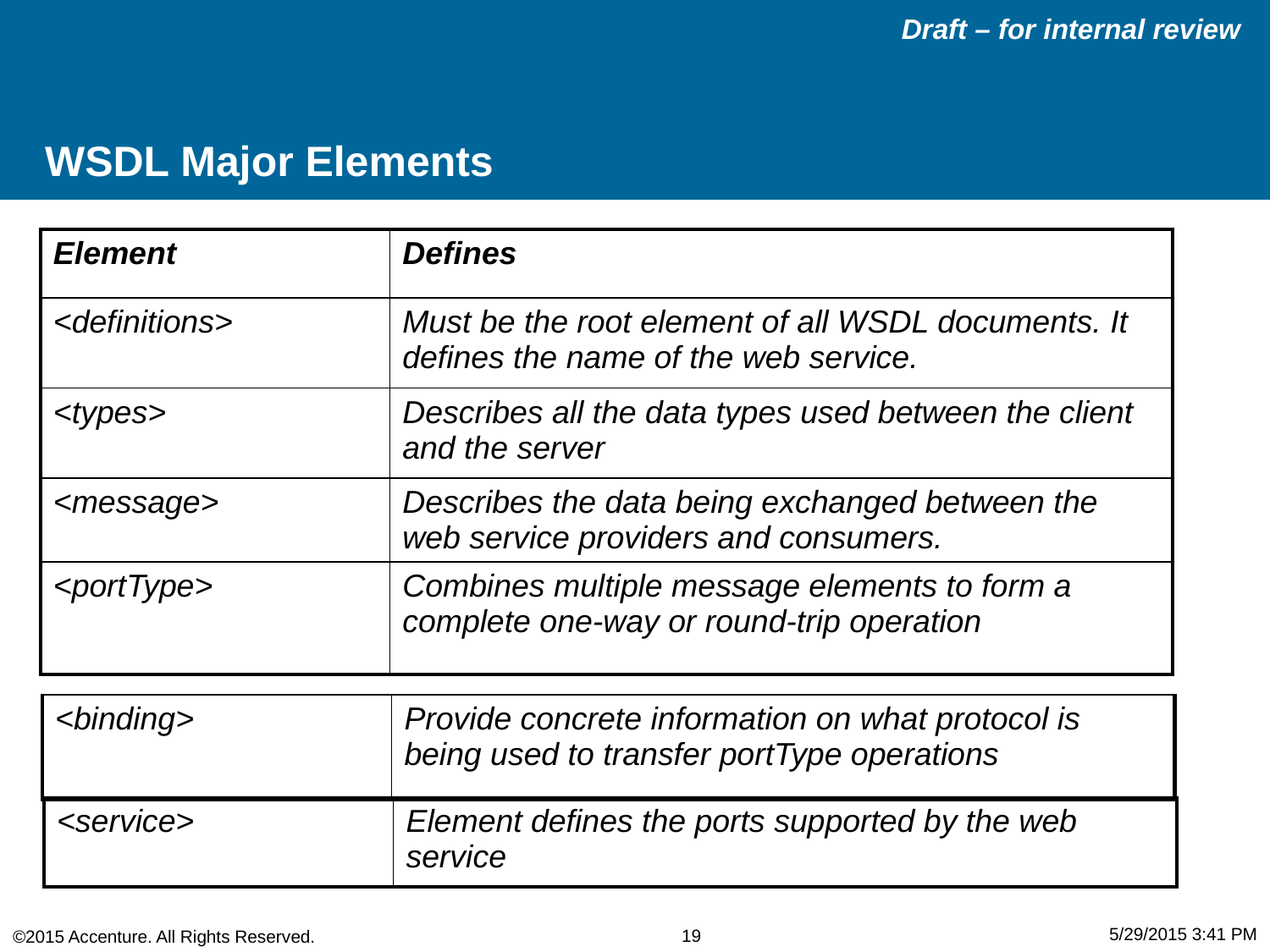

# WSDL Major Elements
| Element | Defines |
| --- | --- |
| <definitions> | Must be the root element of all WSDL documents. It defines the name of the web service. |
| <types> | Describes all the data types used between the client and the server |
| <message> | Describes the data being exchanged between the web service providers and consumers. |
| <portType> | Combines multiple message elements to form a complete one-way or round-trip operation |
| <binding> | Provide concrete information on what protocol is being used to transfer portType operations |
| --- | --- |
| <service> | Element defines the ports supported by the web service |
| --- | --- |
5/29/2015 3:41 PM
19
©2015 Accenture. All Rights Reserved.